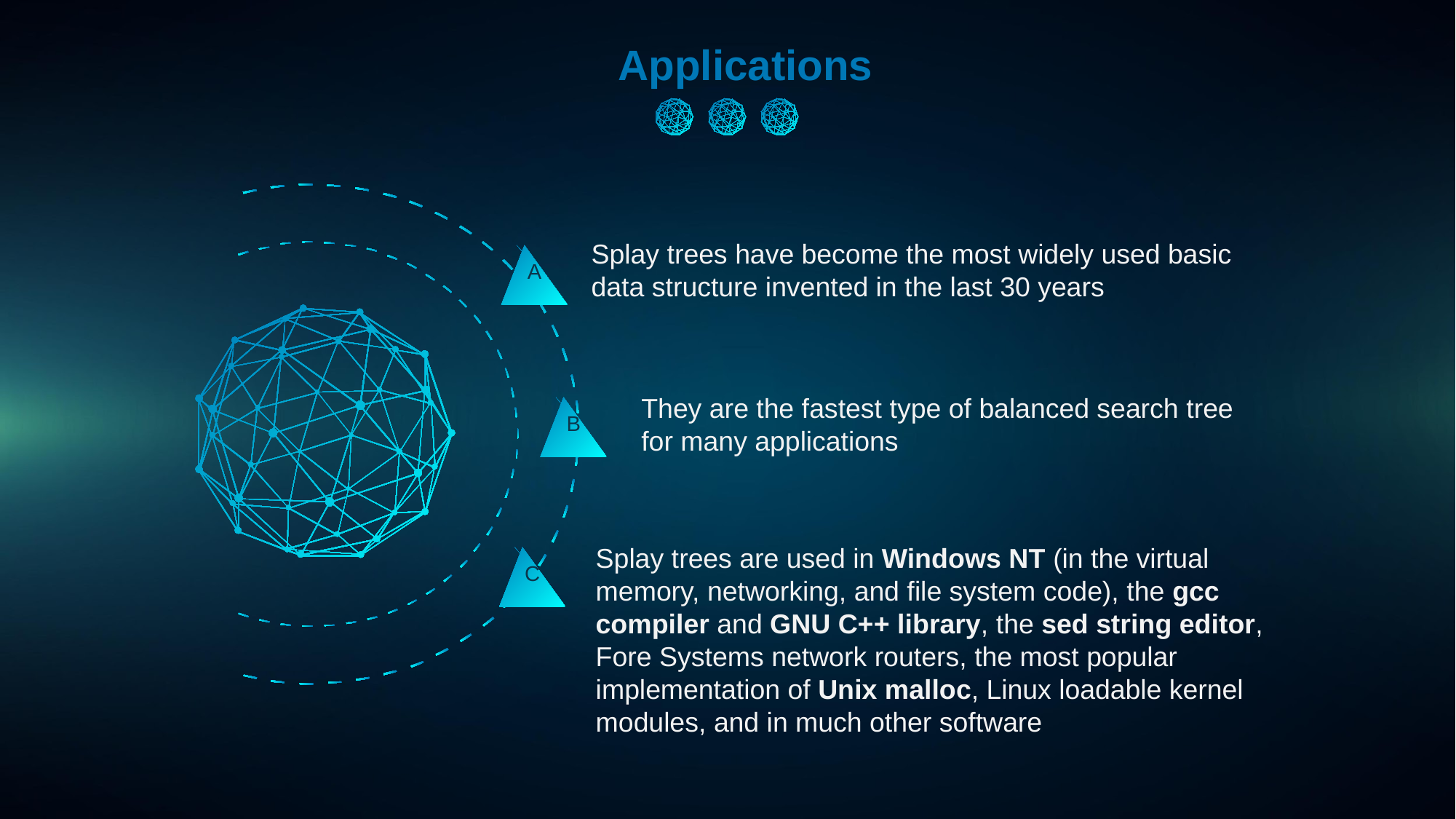

Applications

Splay trees have become the most widely used basic data structure invented in the last 30 years
A

They are the fastest type of balanced search tree for many applications
B
Splay trees are used in Windows NT (in the virtual memory, networking, and file system code), the gcc compiler and GNU C++ library, the sed string editor, Fore Systems network routers, the most popular implementation of Unix malloc, Linux loadable kernel modules, and in much other software
C